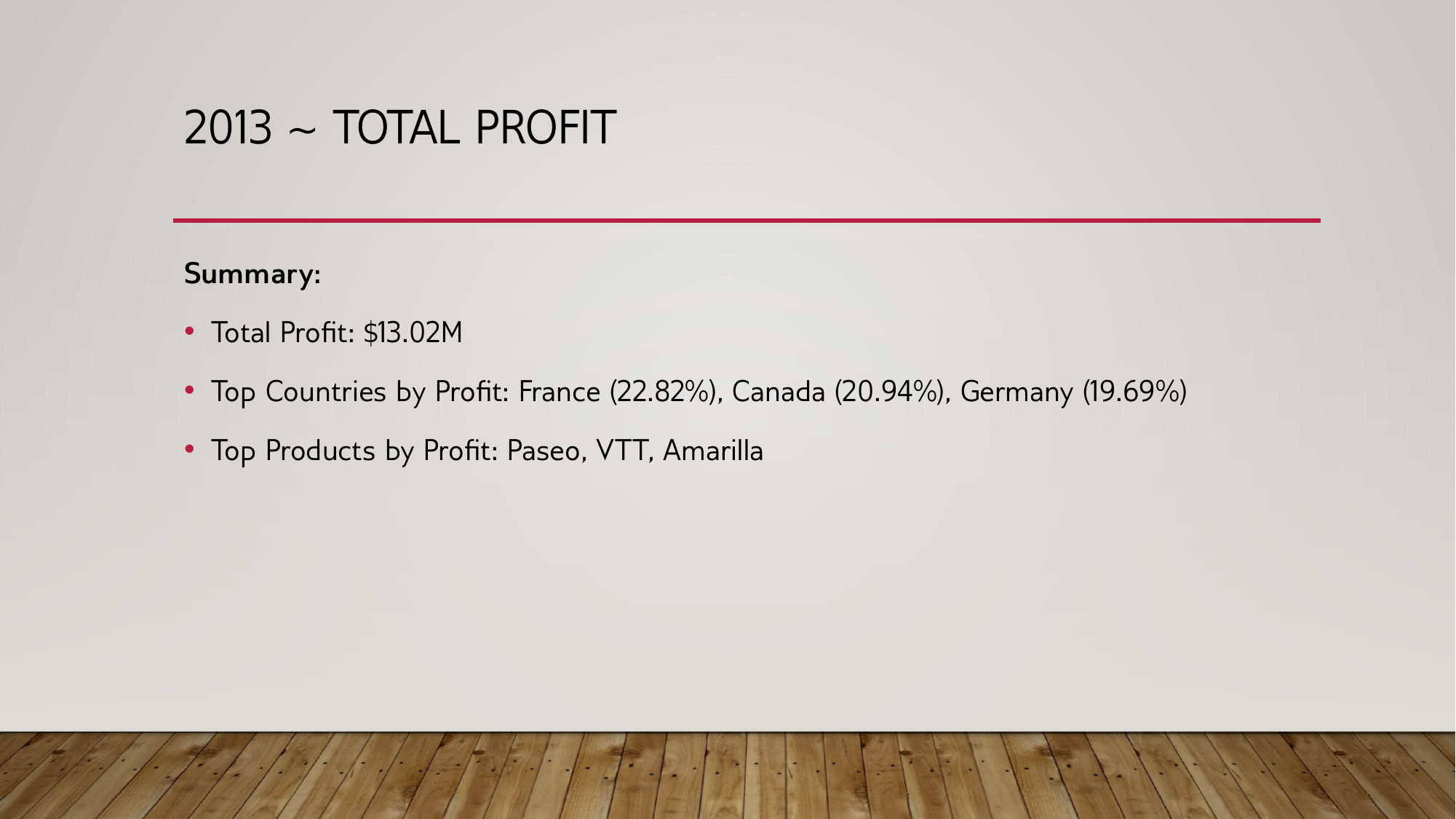

# 2013 ~ Total profit
Summary:
Total Profit: $13.02M
Top Countries by Profit: France (22.82%), Canada (20.94%), Germany (19.69%)
Top Products by Profit: Paseo, VTT, Amarilla